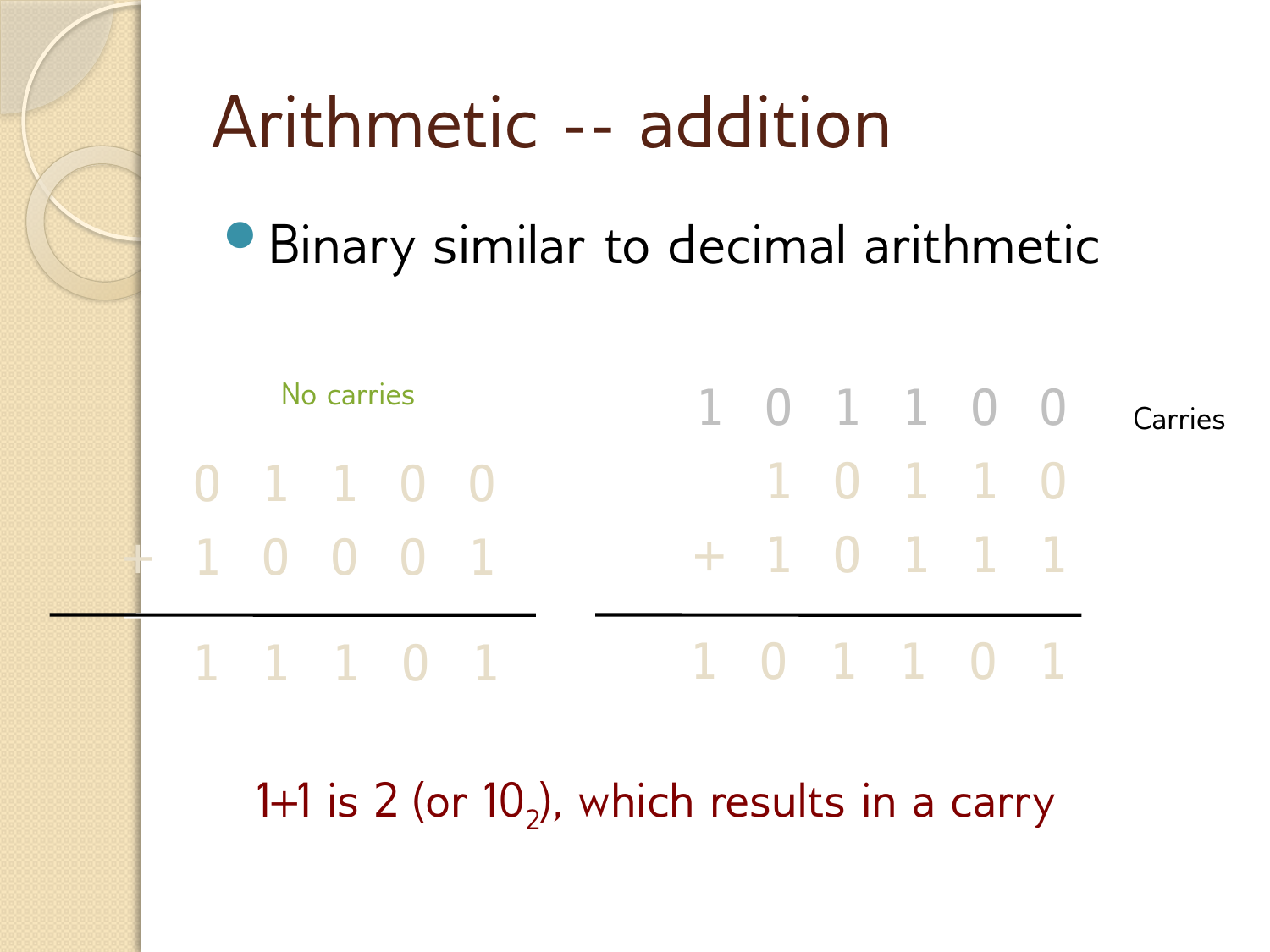

# Arithmetic -- addition
Binary similar to decimal arithmetic
No carries

| 1 | 0 | 1 | 1 | 0 | 0 |
| --- | --- | --- | --- | --- | --- |
|  | 1 | 0 | 1 | 1 | 0 |
| + | 1 | 0 | 1 | 1 | 1 |
No carries
Carries
|  | 0 | 1 | 1 | 0 | 0 |
| --- | --- | --- | --- | --- | --- |
| + | 1 | 0 | 0 | 0 | 1 |

| 1 | 0 | 1 | 1 | 0 | 1 |
| --- | --- | --- | --- | --- | --- |
| 1 | 1 | 1 | 0 | 1 |
| --- | --- | --- | --- | --- |
1+1 is 2 (or 102), which results in a carry